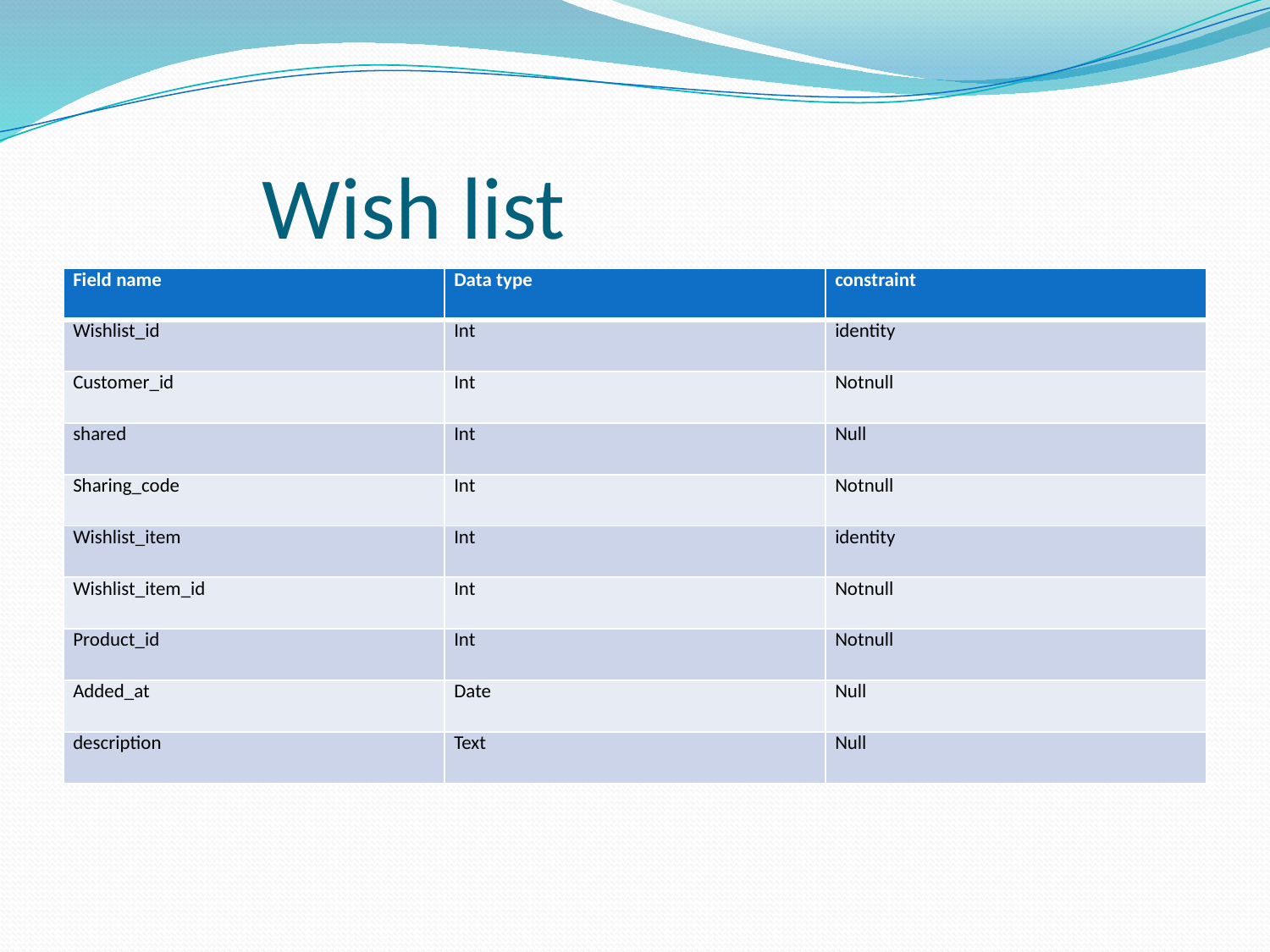

# Wish list
| Field name | Data type | constraint |
| --- | --- | --- |
| Wishlist\_id | Int | identity |
| Customer\_id | Int | Notnull |
| shared | Int | Null |
| Sharing\_code | Int | Notnull |
| Wishlist\_item | Int | identity |
| Wishlist\_item\_id | Int | Notnull |
| Product\_id | Int | Notnull |
| Added\_at | Date | Null |
| description | Text | Null |